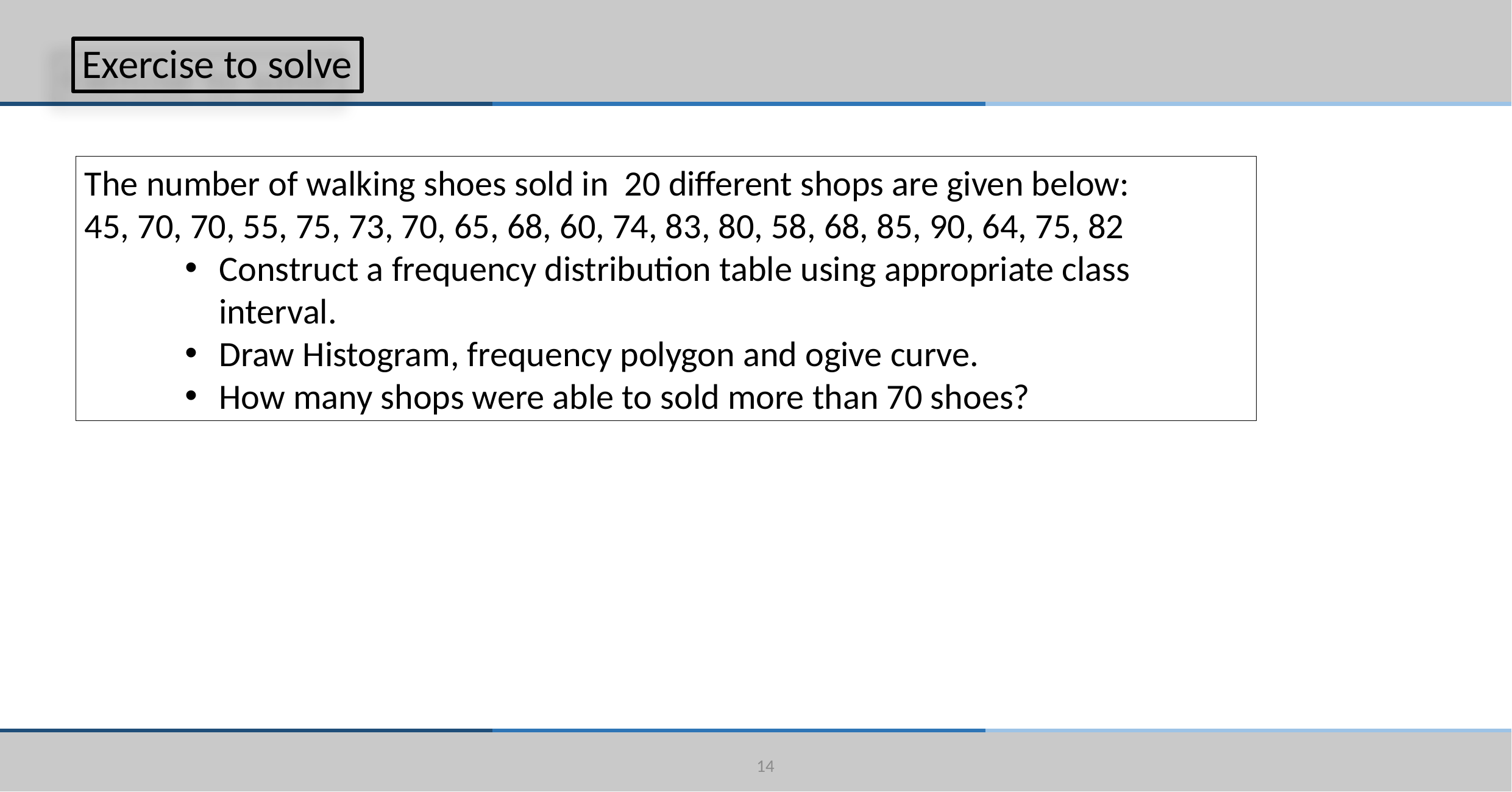

Exercise to solve
The number of walking shoes sold in  20 different shops are given below:
45, 70, 70, 55, 75, 73, 70, 65, 68, 60, 74, 83, 80, 58, 68, 85, 90, 64, 75, 82
Construct a frequency distribution table using appropriate class interval.
Draw Histogram, frequency polygon and ogive curve.
How many shops were able to sold more than 70 shoes?
14